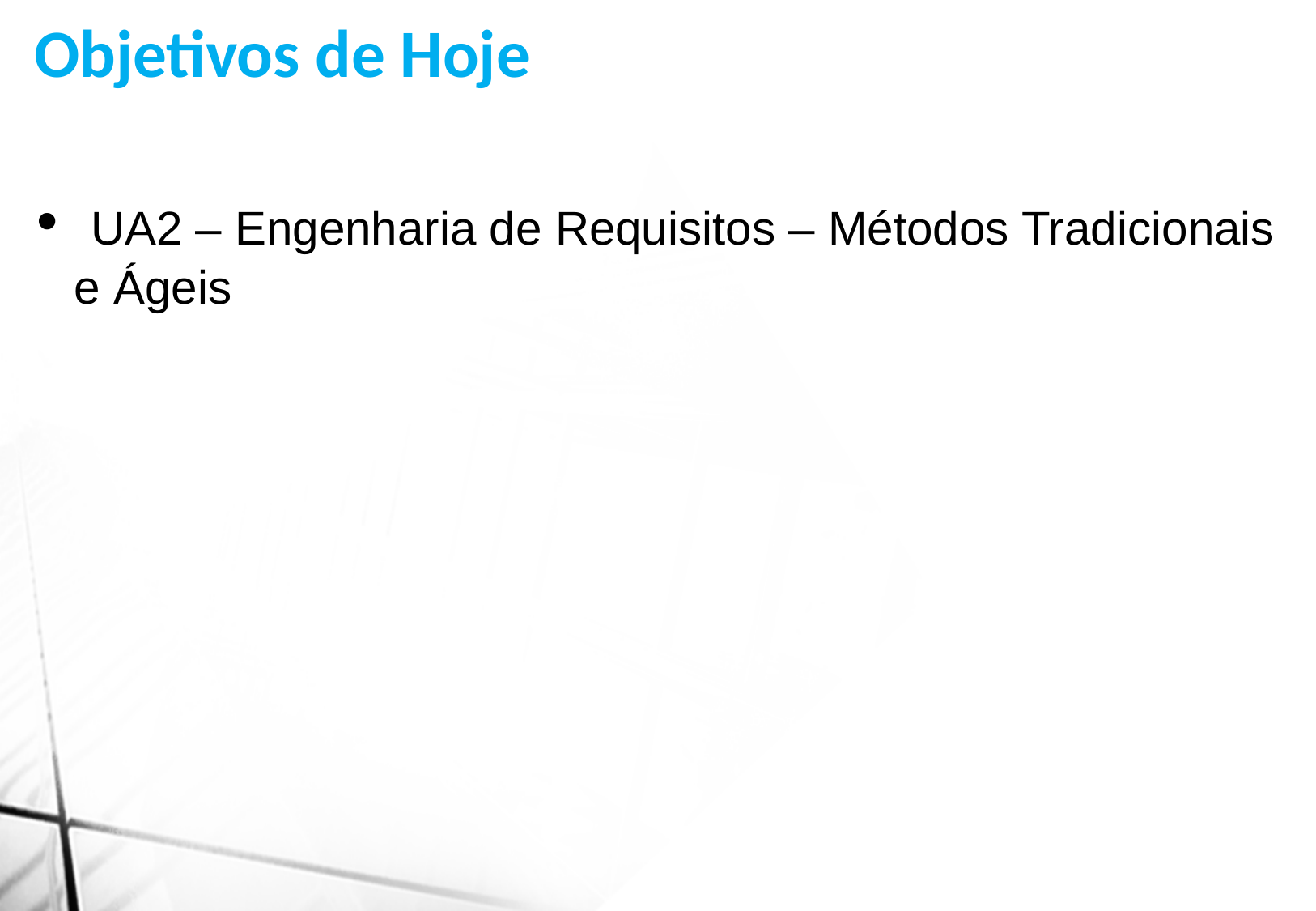

Objetivos de Hoje
 UA2 – Engenharia de Requisitos – Métodos Tradicionais e Ágeis